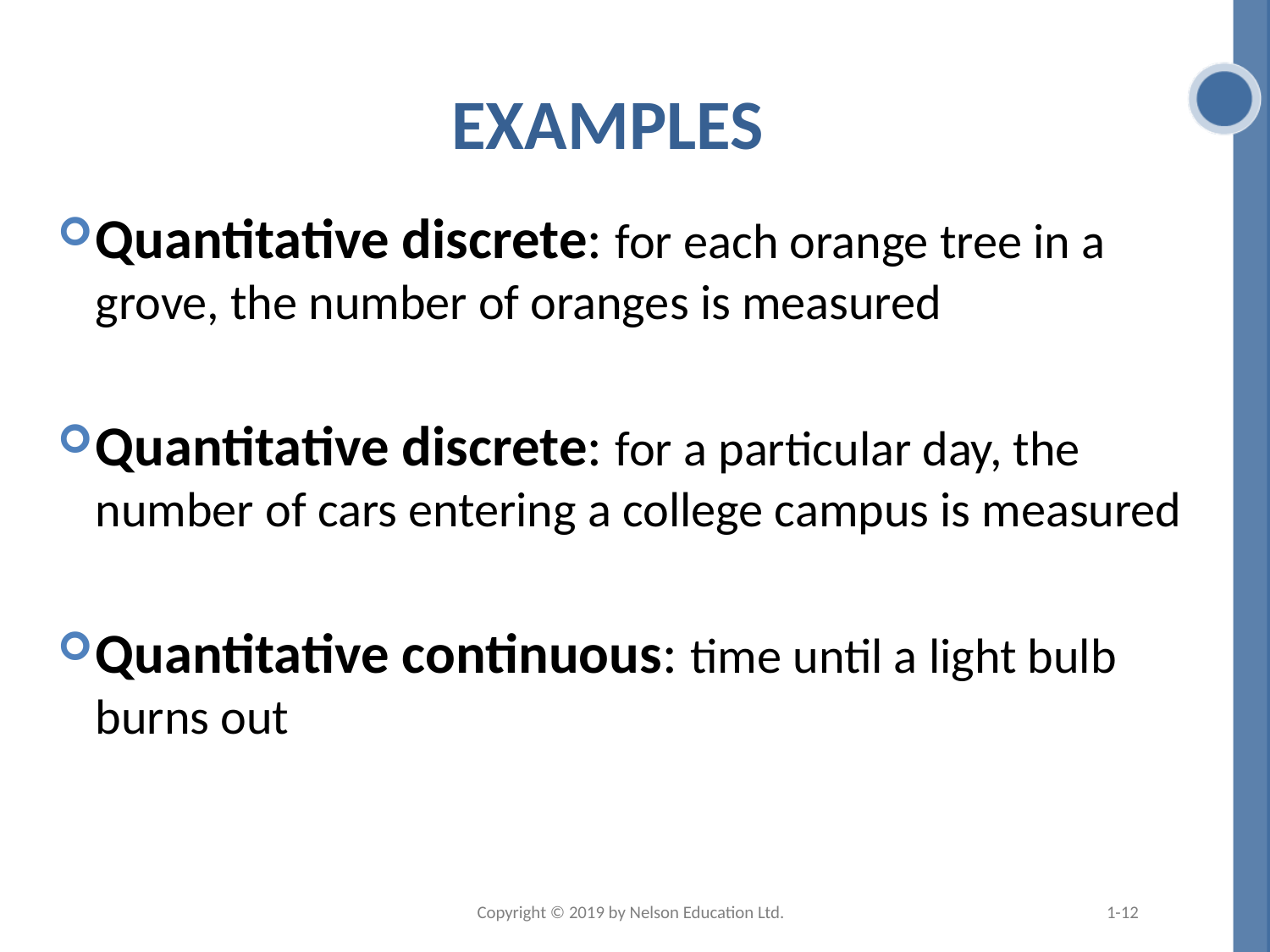

# examples
Quantitative discrete: for each orange tree in a grove, the number of oranges is measured

Quantitative discrete: for a particular day, the number of cars entering a college campus is measured

Quantitative continuous: time until a light bulb burns out
Copyright © 2019 by Nelson Education Ltd.
1-12